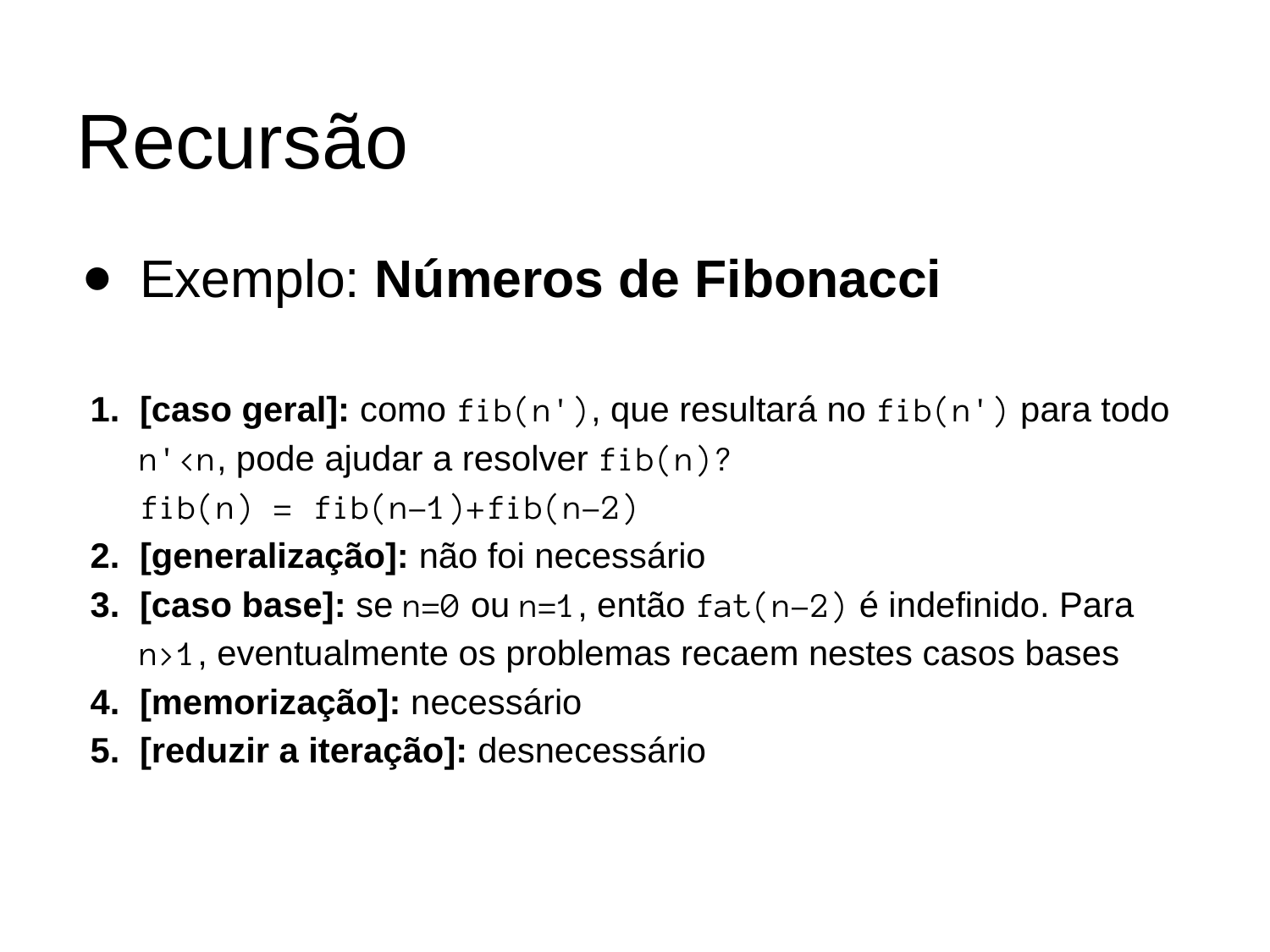

# Recursão
Exemplo: Números de Fibonacci

[caso geral]: como fib(n'), que resultará no fib(n') para todo n'<n, pode ajudar a resolver fib(n)?
fib(n) = fib(n-1)+fib(n-2)
[generalização]: não foi necessário
[caso base]: se n=0 ou n=1, então fat(n-2) é indefinido. Para n>1, eventualmente os problemas recaem nestes casos bases
[memorização]: necessário
[reduzir a iteração]: desnecessário